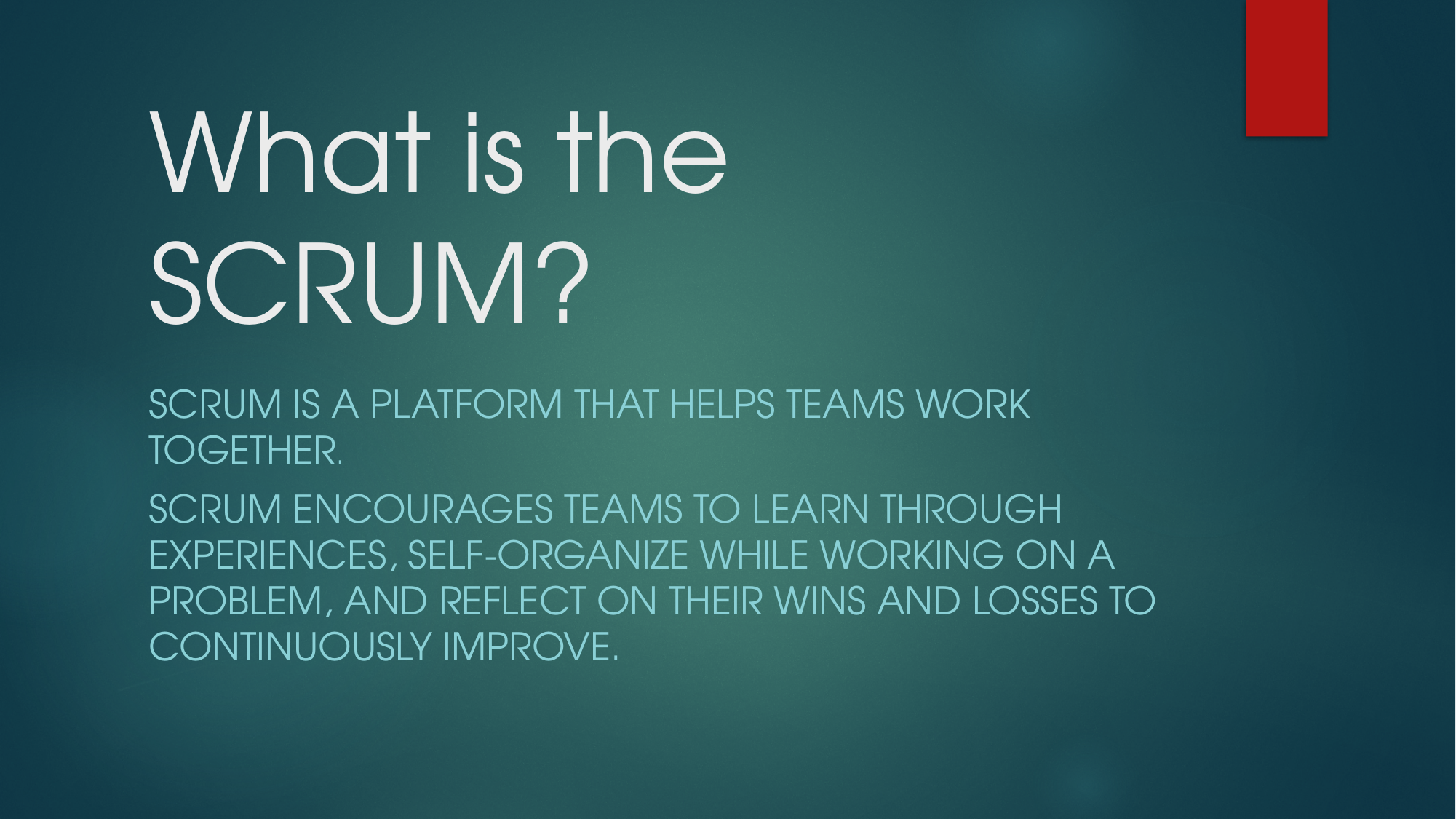

# What is the SCRUM?
Scrum is a platform that helps teams work together.
Scrum encourages teams to learn through experiences, self-organize while working on a problem, and reflect on their wins and losses to continuously improve.